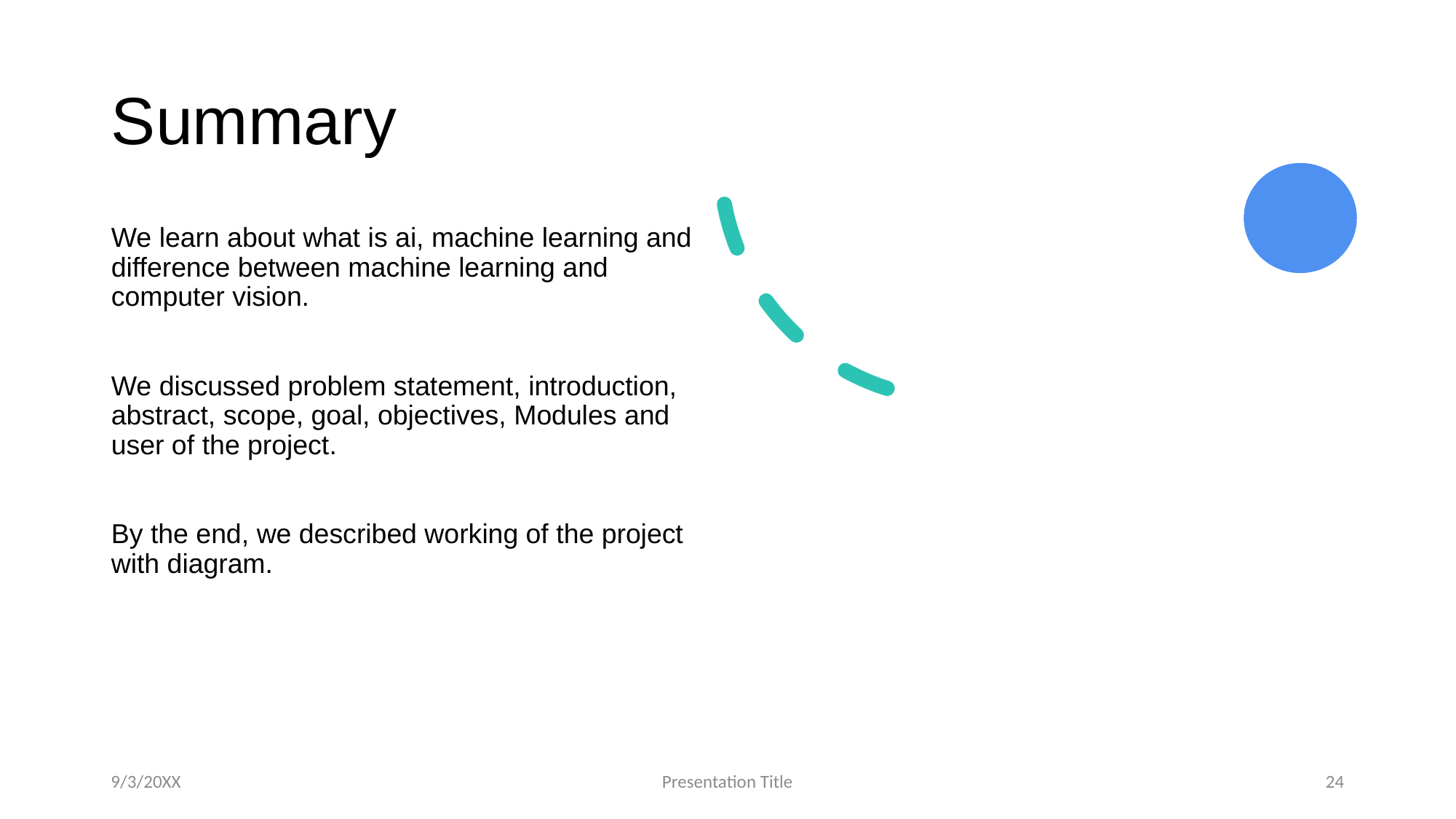

# Summary
We learn about what is ai, machine learning and difference between machine learning and computer vision.

We discussed problem statement, introduction, abstract, scope, goal, objectives, Modules and user of the project.

By the end, we described working of the project with diagram.
9/3/20XX
Presentation Title
24